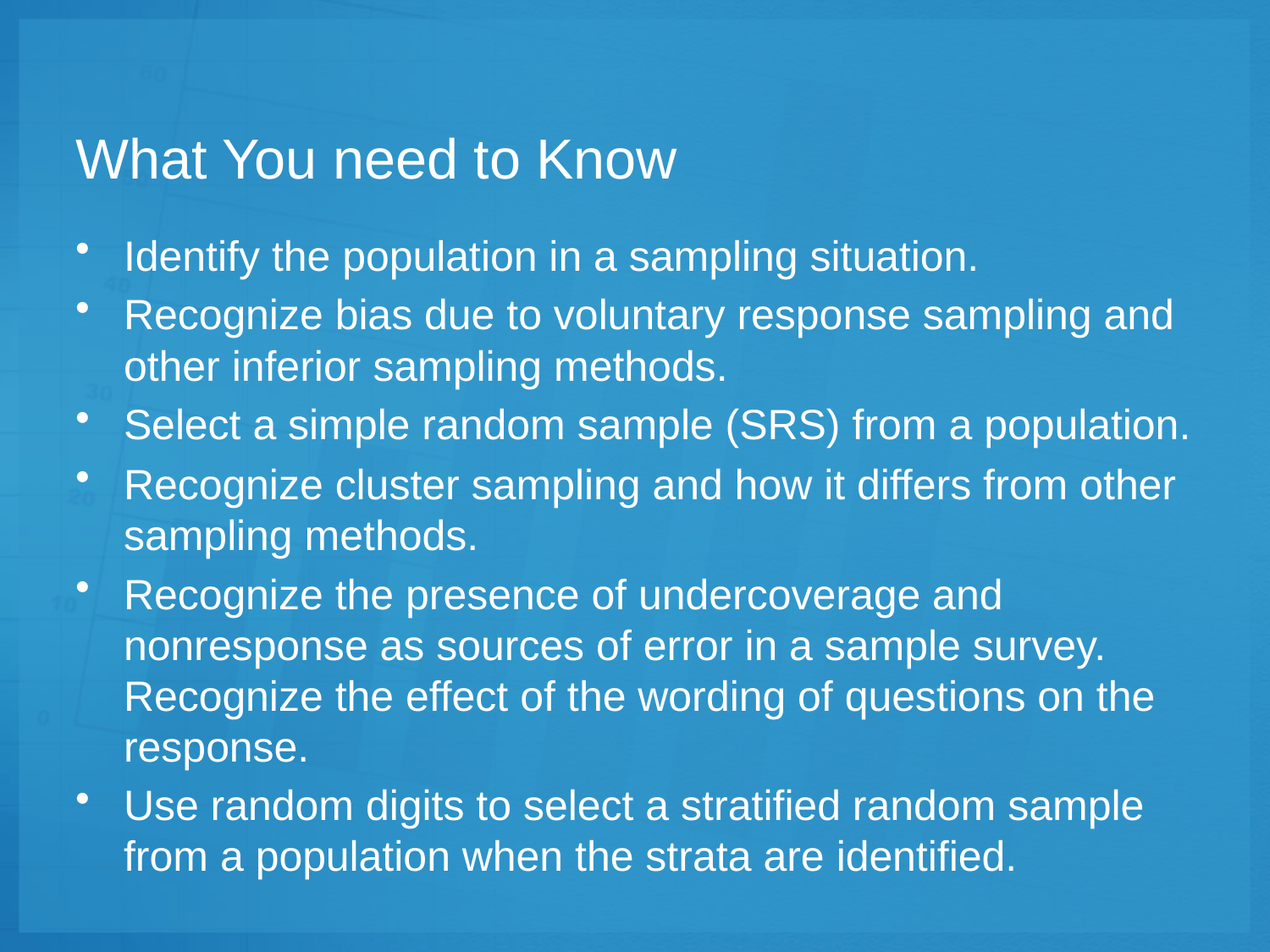

# What You need to Know
Identify the population in a sampling situation.
Recognize bias due to voluntary response sampling and other inferior sampling methods.
Select a simple random sample (SRS) from a population.
Recognize cluster sampling and how it differs from other sampling methods.
Recognize the presence of undercoverage and nonresponse as sources of error in a sample survey. Recognize the effect of the wording of questions on the response.
Use random digits to select a stratified random sample from a population when the strata are identified.